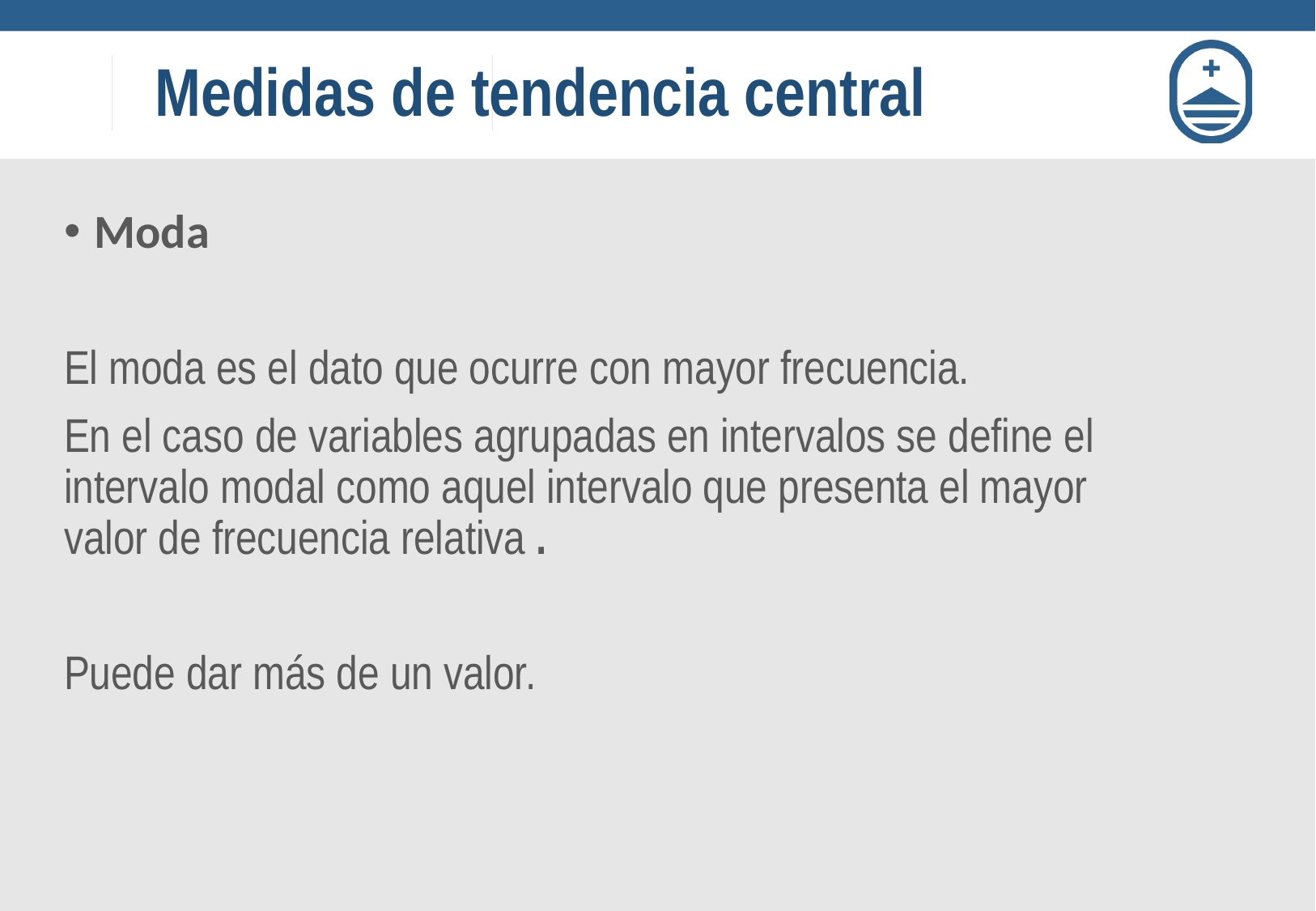

# Medidas de tendencia central
Moda

El moda es el dato que ocurre con mayor frecuencia.
En el caso de variables agrupadas en intervalos se define el intervalo modal como aquel intervalo que presenta el mayor valor de frecuencia relativa .

Puede dar más de un valor.